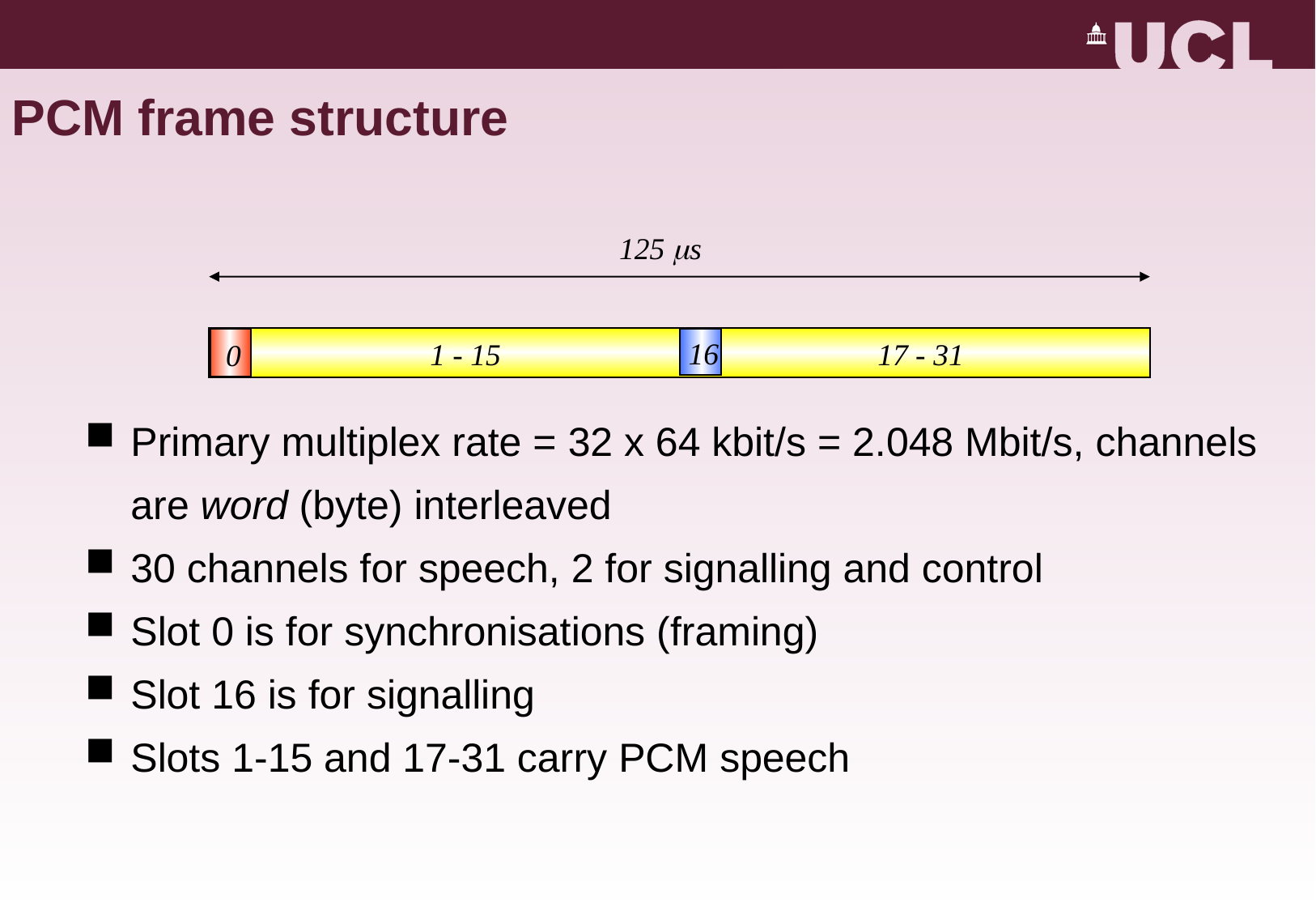

# PCM frame structure
125 μs

16

1 - 15
17 - 31
0
Primary multiplex rate = 32 x 64 kbit/s = 2.048 Mbit/s, channels are word (byte) interleaved
30 channels for speech, 2 for signalling and control
Slot 0 is for synchronisations (framing)
Slot 16 is for signalling
Slots 1-15 and 17-31 carry PCM speech